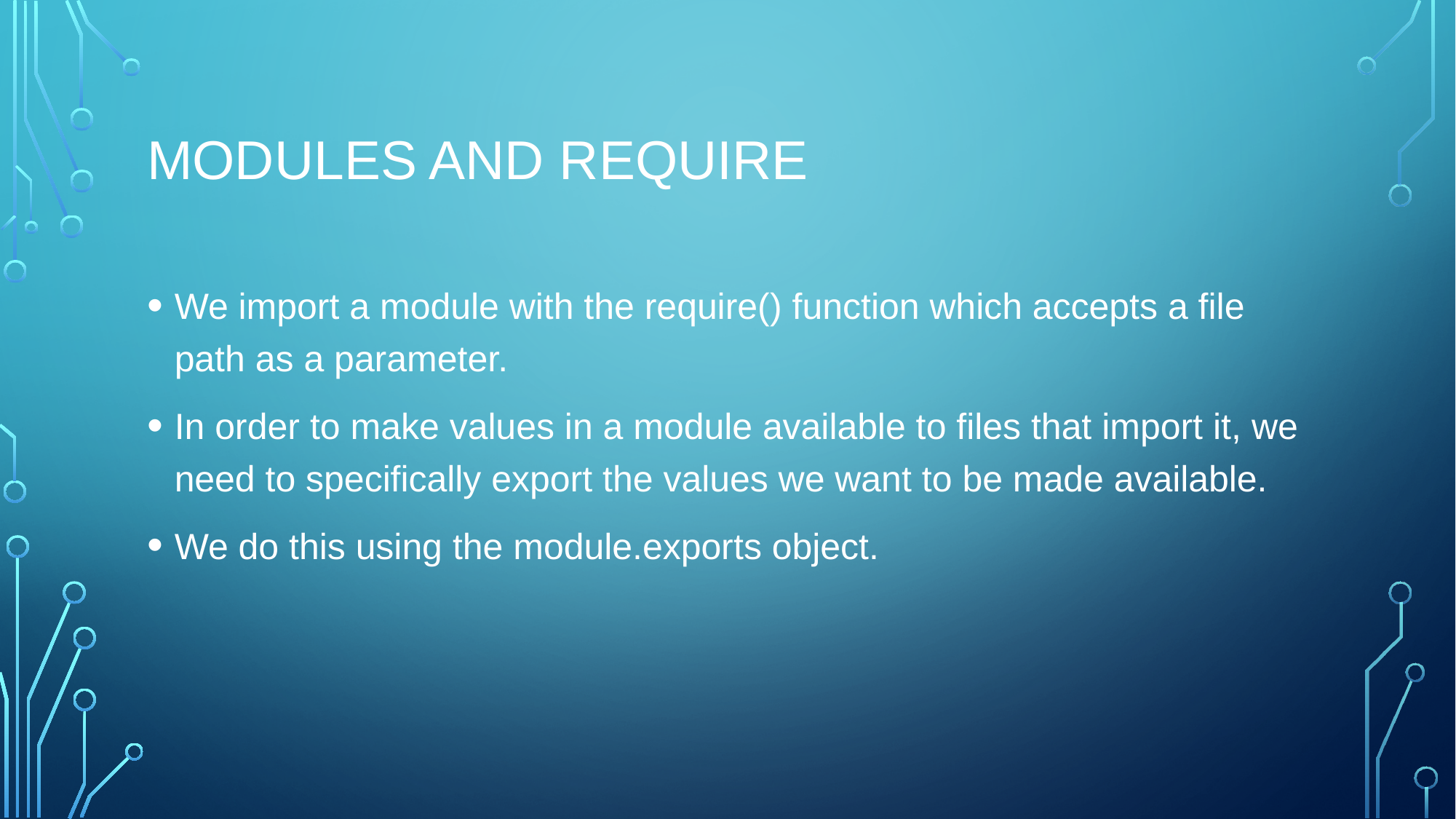

# Modules and require
We import a module with the require() function which accepts a file path as a parameter.
In order to make values in a module available to files that import it, we need to specifically export the values we want to be made available.
We do this using the module.exports object.